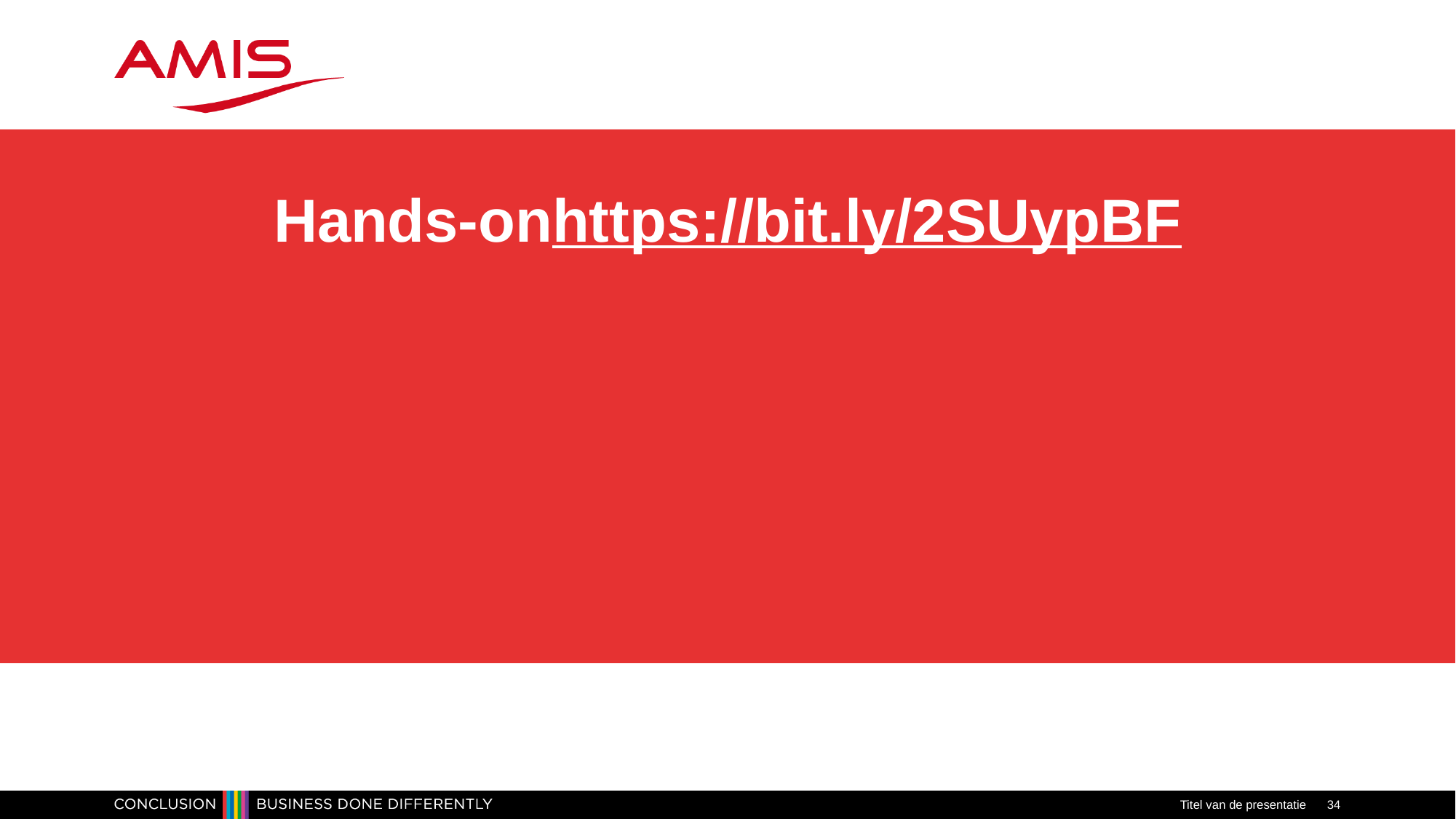

# Hands-on https://bit.ly/2SUypBF
Titel van de presentatie
34